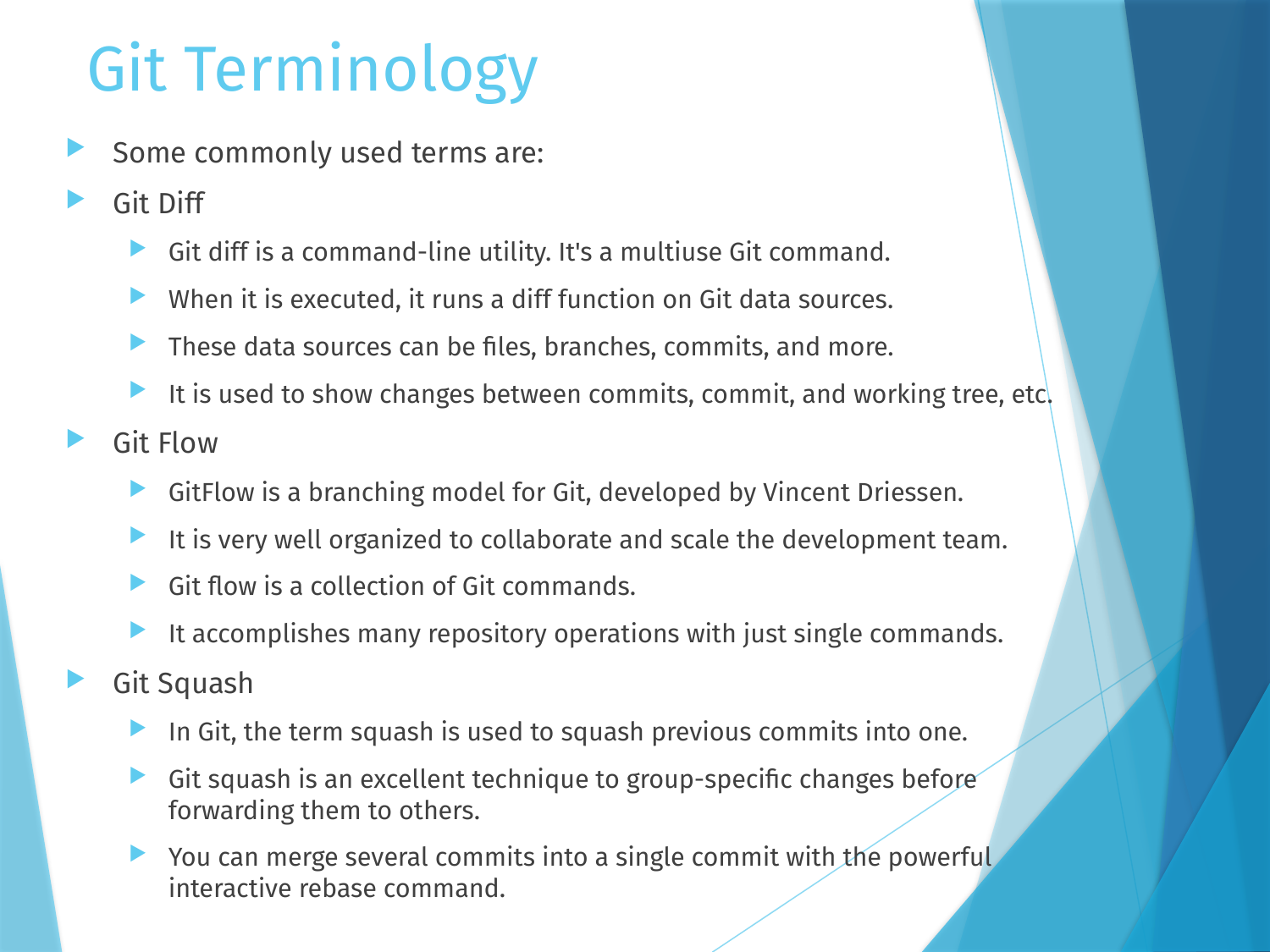

# Git Terminology
Some commonly used terms are:
Git Diff
Git diff is a command-line utility. It's a multiuse Git command.
When it is executed, it runs a diff function on Git data sources.
These data sources can be files, branches, commits, and more.
It is used to show changes between commits, commit, and working tree, etc.
Git Flow
GitFlow is a branching model for Git, developed by Vincent Driessen.
It is very well organized to collaborate and scale the development team.
Git flow is a collection of Git commands.
It accomplishes many repository operations with just single commands.
Git Squash
In Git, the term squash is used to squash previous commits into one.
Git squash is an excellent technique to group-specific changes before forwarding them to others.
You can merge several commits into a single commit with the powerful interactive rebase command.